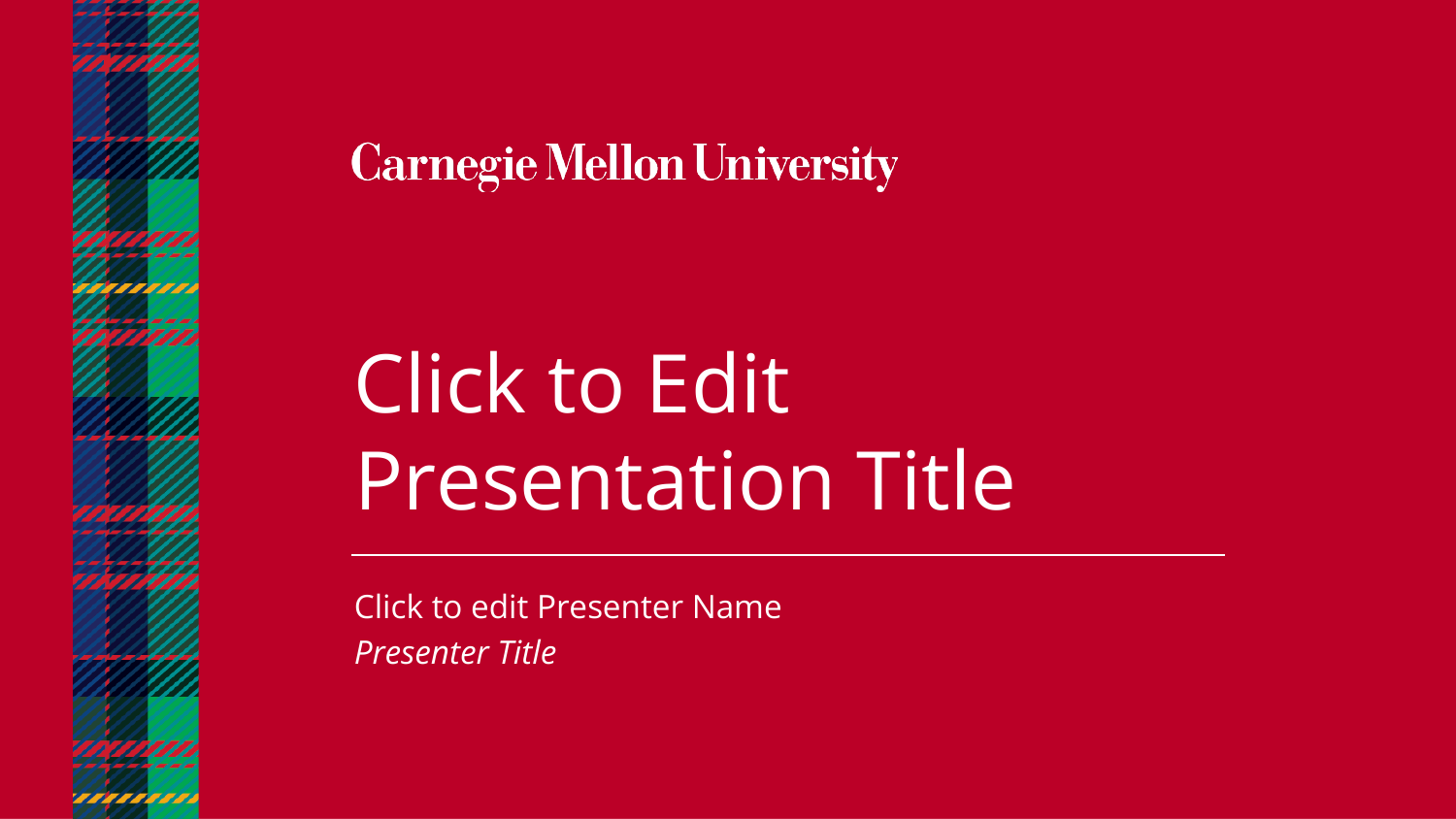

Click to Edit Presentation Title
Click to edit Presenter Name
Presenter Title